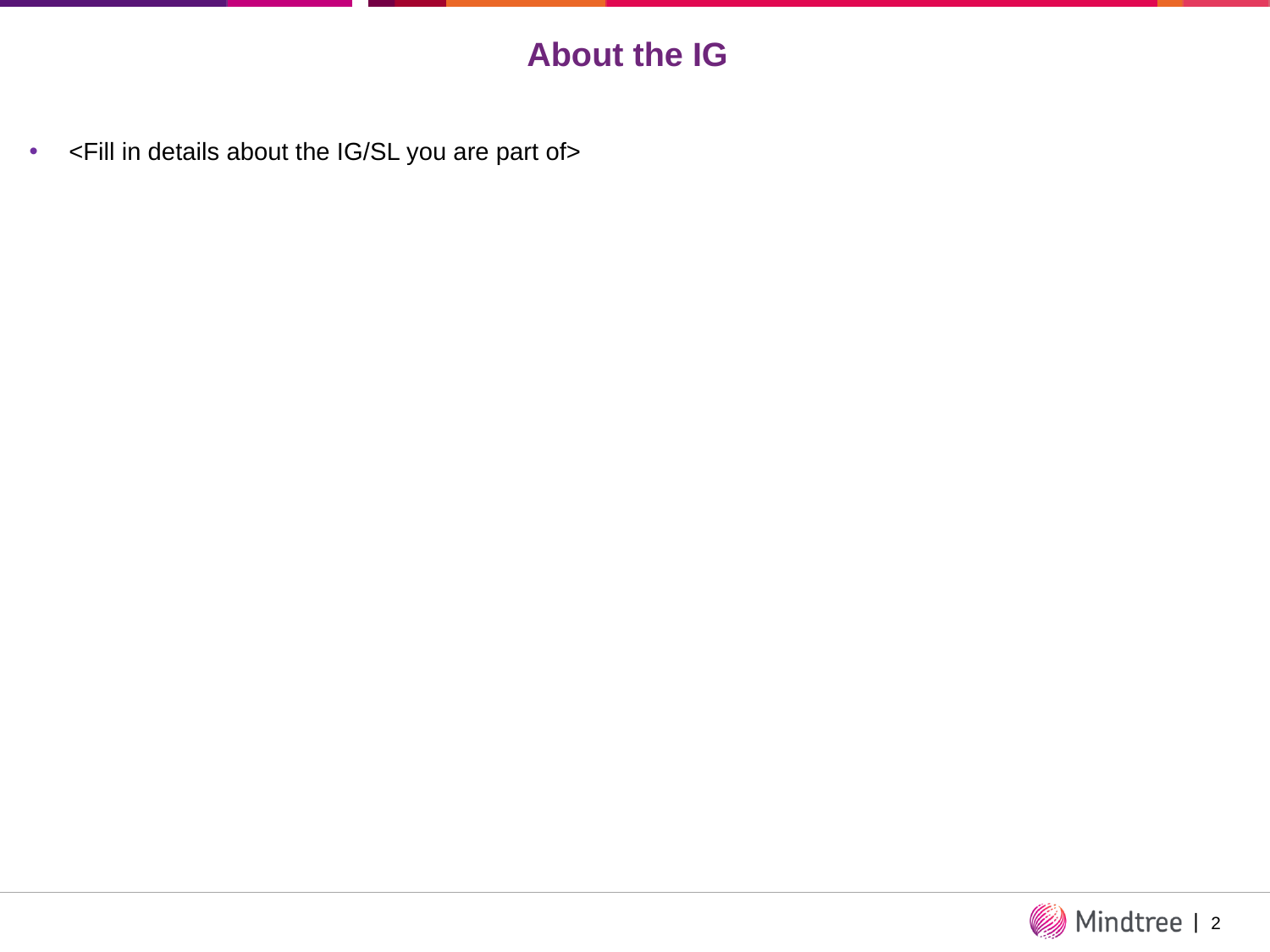

# About the IG
<Fill in details about the IG/SL you are part of>